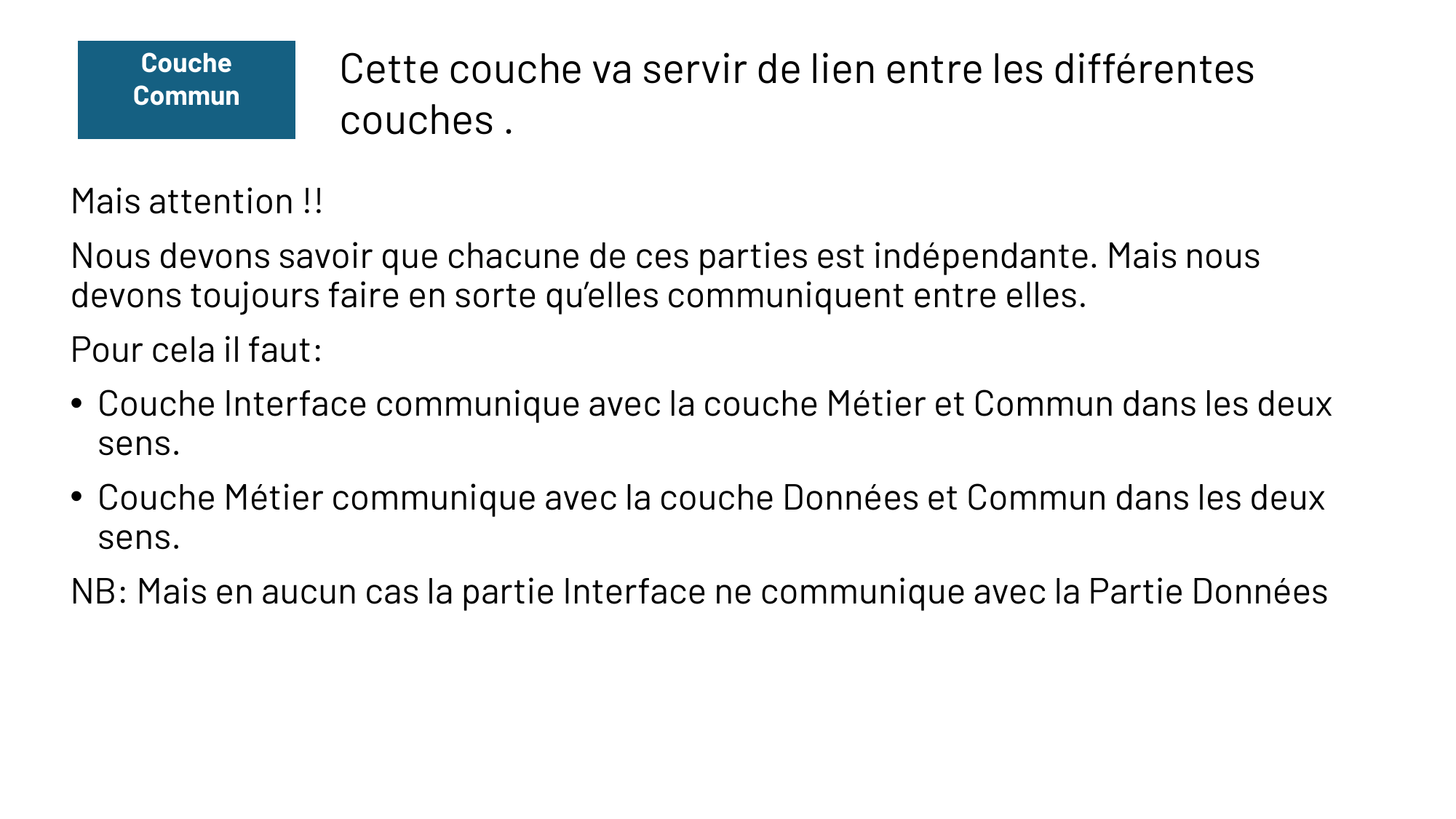

Cette couche va servir de lien entre les différentes couches .
| Couche Commun |
| --- |
Mais attention !!
Nous devons savoir que chacune de ces parties est indépendante. Mais nous devons toujours faire en sorte qu’elles communiquent entre elles.
Pour cela il faut:
Couche Interface communique avec la couche Métier et Commun dans les deux sens.
Couche Métier communique avec la couche Données et Commun dans les deux sens.
NB: Mais en aucun cas la partie Interface ne communique avec la Partie Données